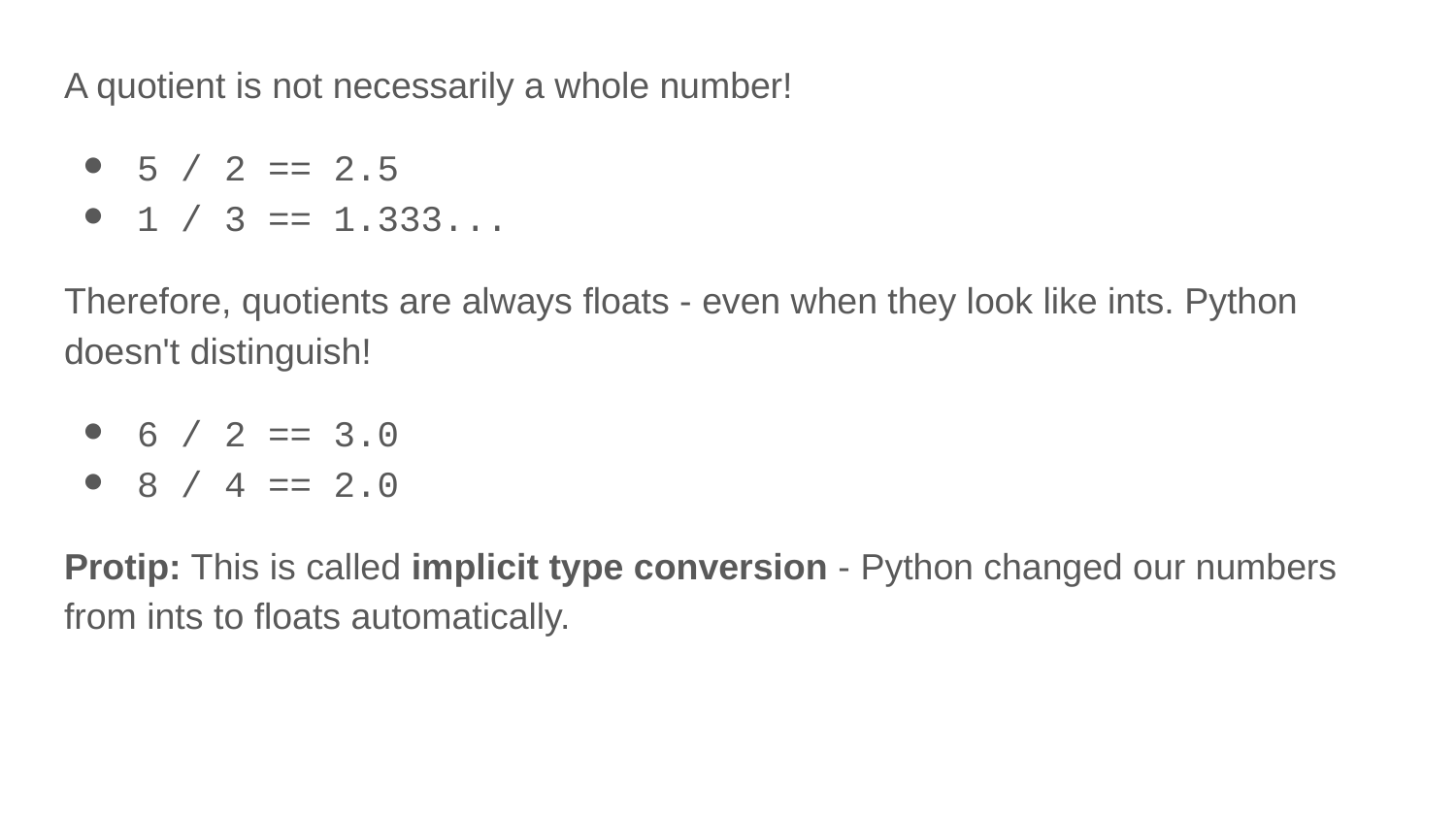

A quotient is not necessarily a whole number!
5 / 2 == 2.5
1 / 3 == 1.333...
Therefore, quotients are always floats - even when they look like ints. Python doesn't distinguish!
6 / 2 == 3.0
8 / 4 == 2.0
Protip: This is called implicit type conversion - Python changed our numbers from ints to floats automatically.